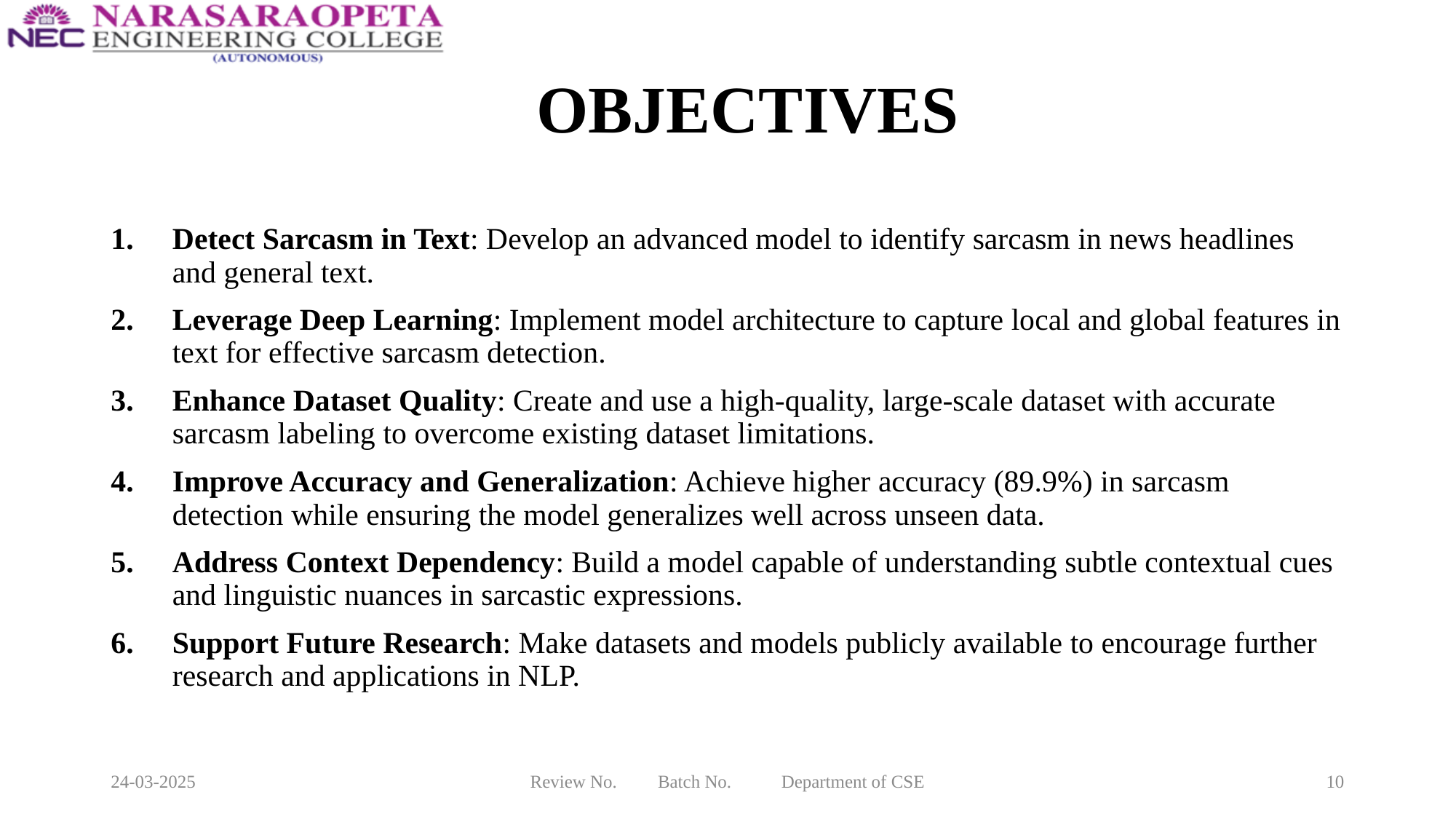

# OBJECTIVES
Detect Sarcasm in Text: Develop an advanced model to identify sarcasm in news headlines and general text.
Leverage Deep Learning: Implement model architecture to capture local and global features in text for effective sarcasm detection.
Enhance Dataset Quality: Create and use a high-quality, large-scale dataset with accurate sarcasm labeling to overcome existing dataset limitations.
Improve Accuracy and Generalization: Achieve higher accuracy (89.9%) in sarcasm detection while ensuring the model generalizes well across unseen data.
Address Context Dependency: Build a model capable of understanding subtle contextual cues and linguistic nuances in sarcastic expressions.
Support Future Research: Make datasets and models publicly available to encourage further research and applications in NLP.

24-03-2025
Review No.         Batch No.           Department of CSE
10